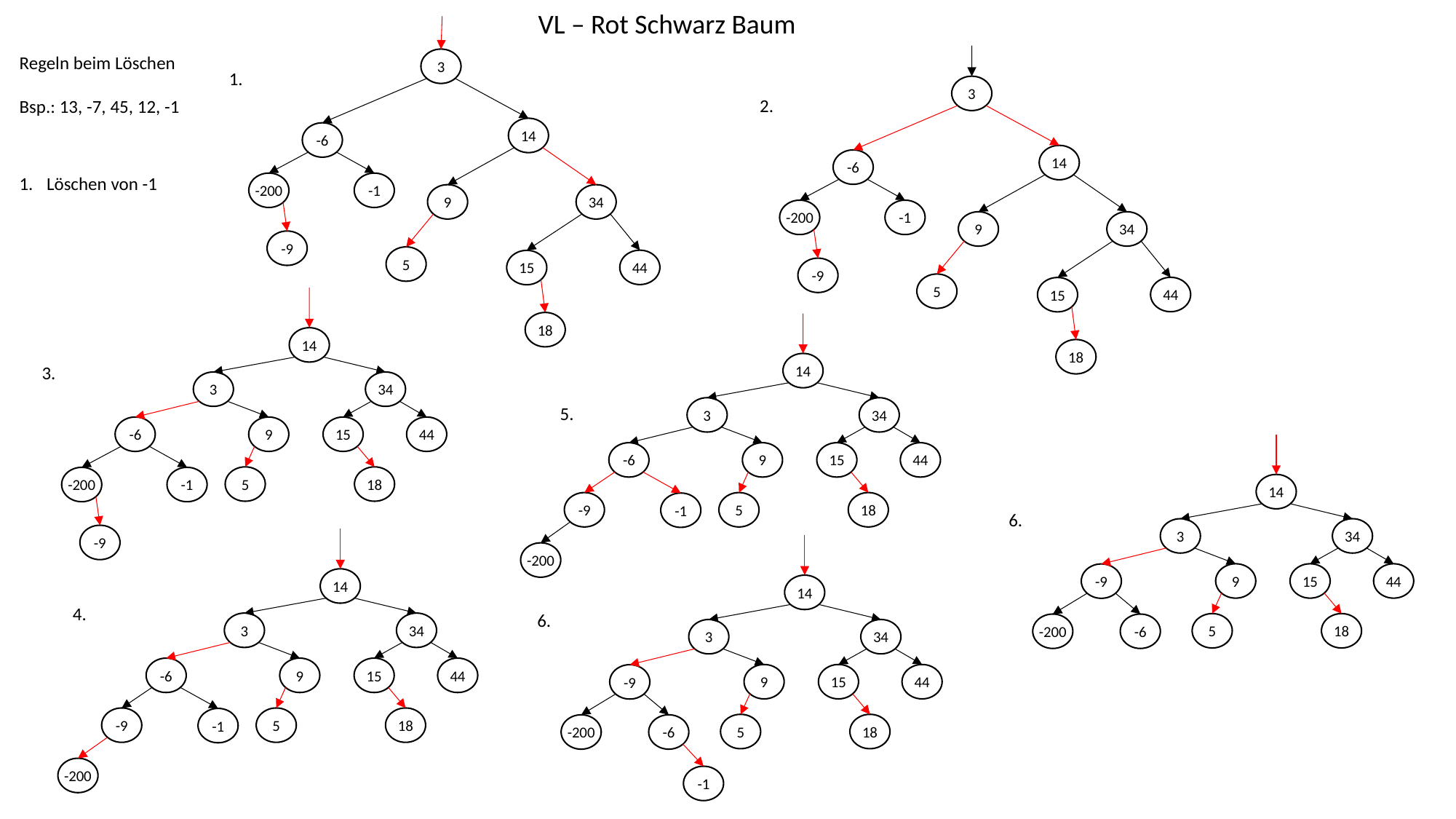

VL – Rot Schwarz Baum
Regeln beim Löschen

Bsp.: 13, -7, 45, 12, -1
3
1.
3
2.
14
-6
14
-6
Löschen von -1
-200
-1
9
34
-200
-1
9
34
-9
5
44
15
-9
5
44
15
18
14
18
14
3.
3
34
5.
3
34
-6
9
15
44
-6
9
15
44
5
18
-200
-1
14
-9
5
18
-1
6.
3
34
-9
-200
9
15
44
-9
14
14
4.
6.
3
34
5
18
-200
-6
3
34
-6
9
15
44
9
15
44
-9
-9
5
18
-1
5
18
-200
-6
-200
-1